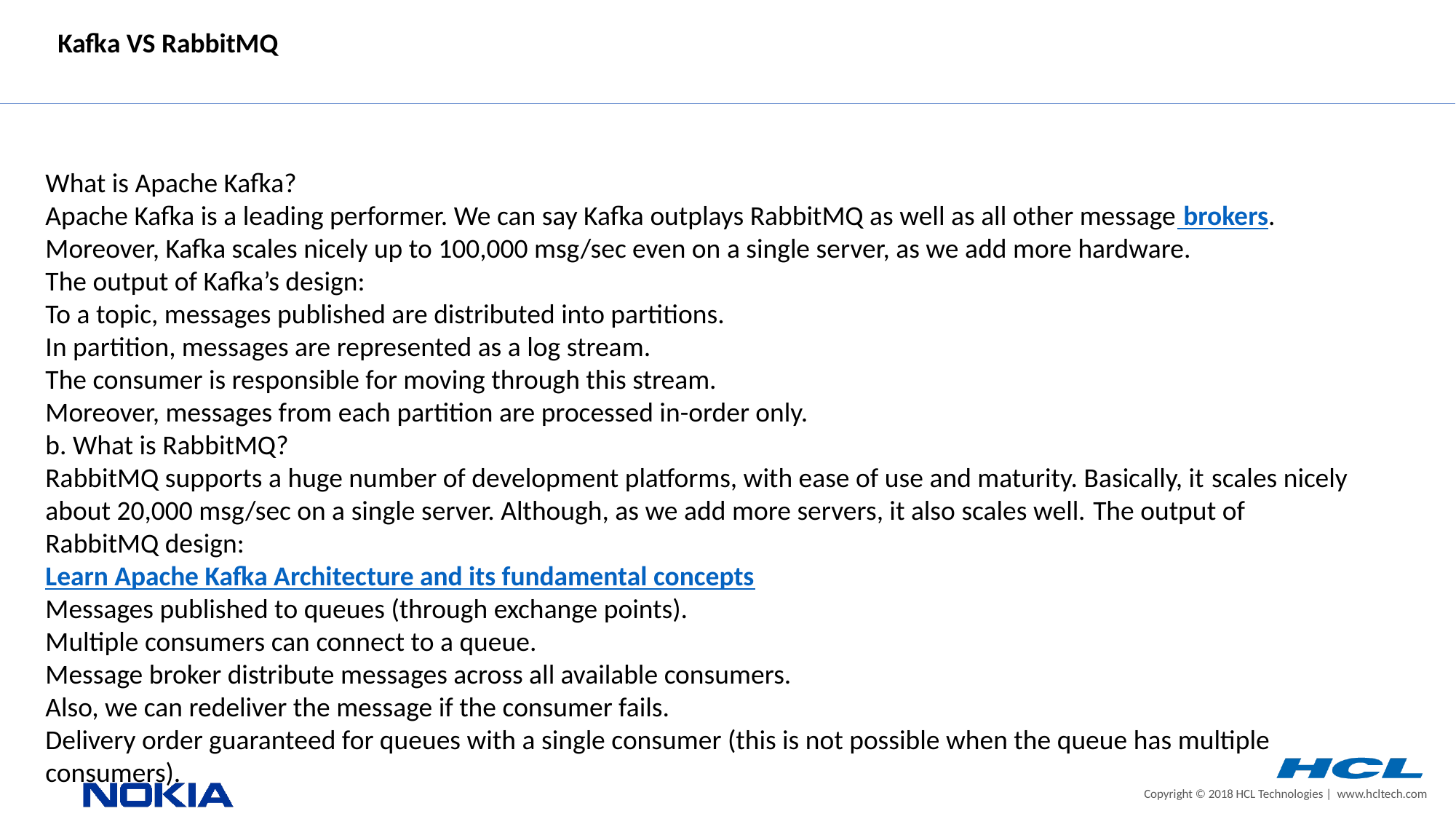

Kafka VS RabbitMQ

What is Apache Kafka?
Apache Kafka is a leading performer. We can say Kafka outplays RabbitMQ as well as all other message brokers. Moreover, Kafka scales nicely up to 100,000 msg/sec even on a single server, as we add more hardware.
The output of Kafka’s design:
To a topic, messages published are distributed into partitions.
In partition, messages are represented as a log stream.
The consumer is responsible for moving through this stream.
Moreover, messages from each partition are processed in-order only.
b. What is RabbitMQ?
RabbitMQ supports a huge number of development platforms, with ease of use and maturity. Basically, it scales nicely about 20,000 msg/sec on a single server. Although, as we add more servers, it also scales well. The output of RabbitMQ design:
Learn Apache Kafka Architecture and its fundamental concepts
Messages published to queues (through exchange points).
Multiple consumers can connect to a queue.
Message broker distribute messages across all available consumers.
Also, we can redeliver the message if the consumer fails.
Delivery order guaranteed for queues with a single consumer (this is not possible when the queue has multiple consumers).